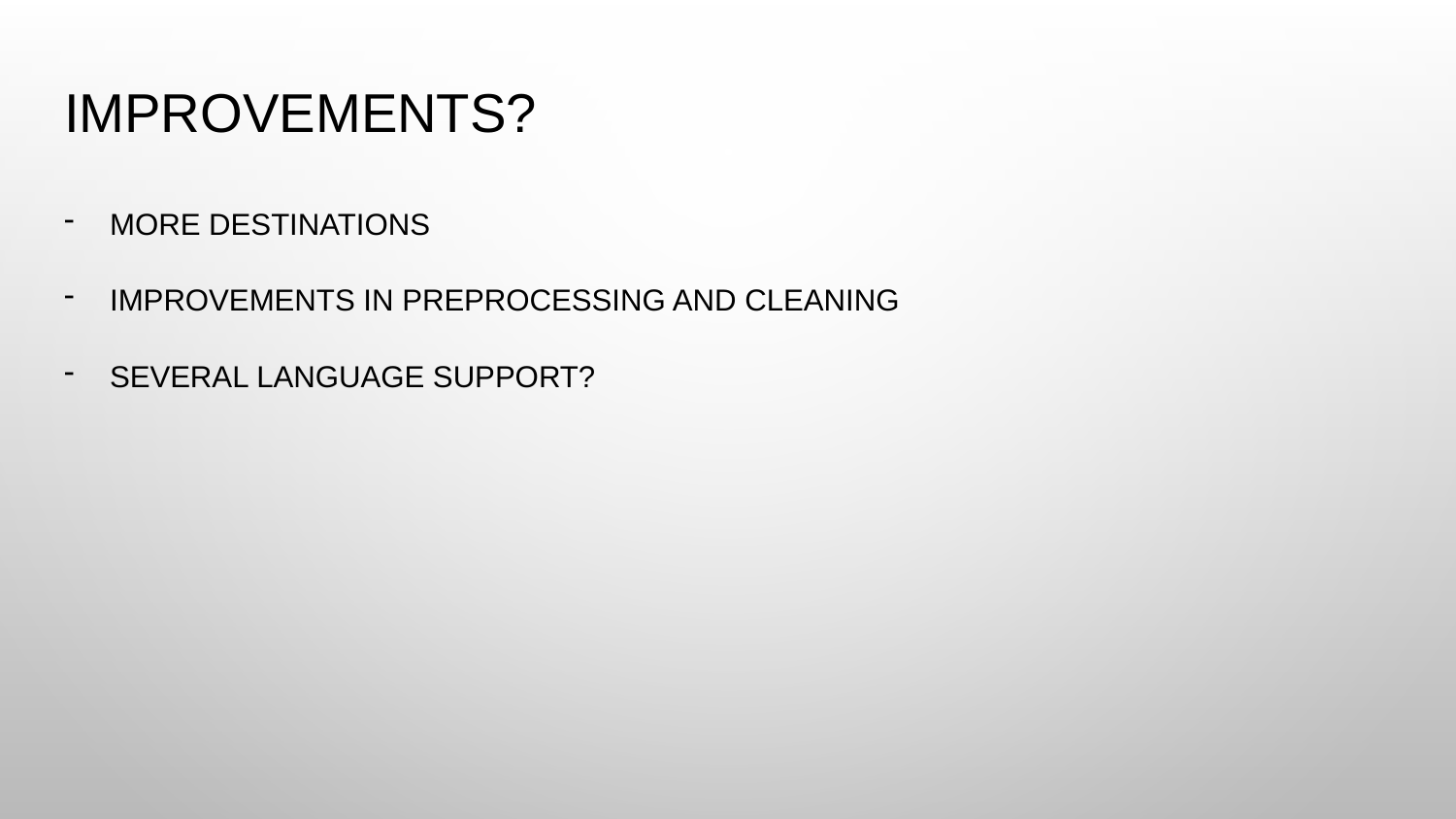

# Improvements?
More destinations
IMPROVEMENTS IN PREPROCESSING and cleaning
Several language support?